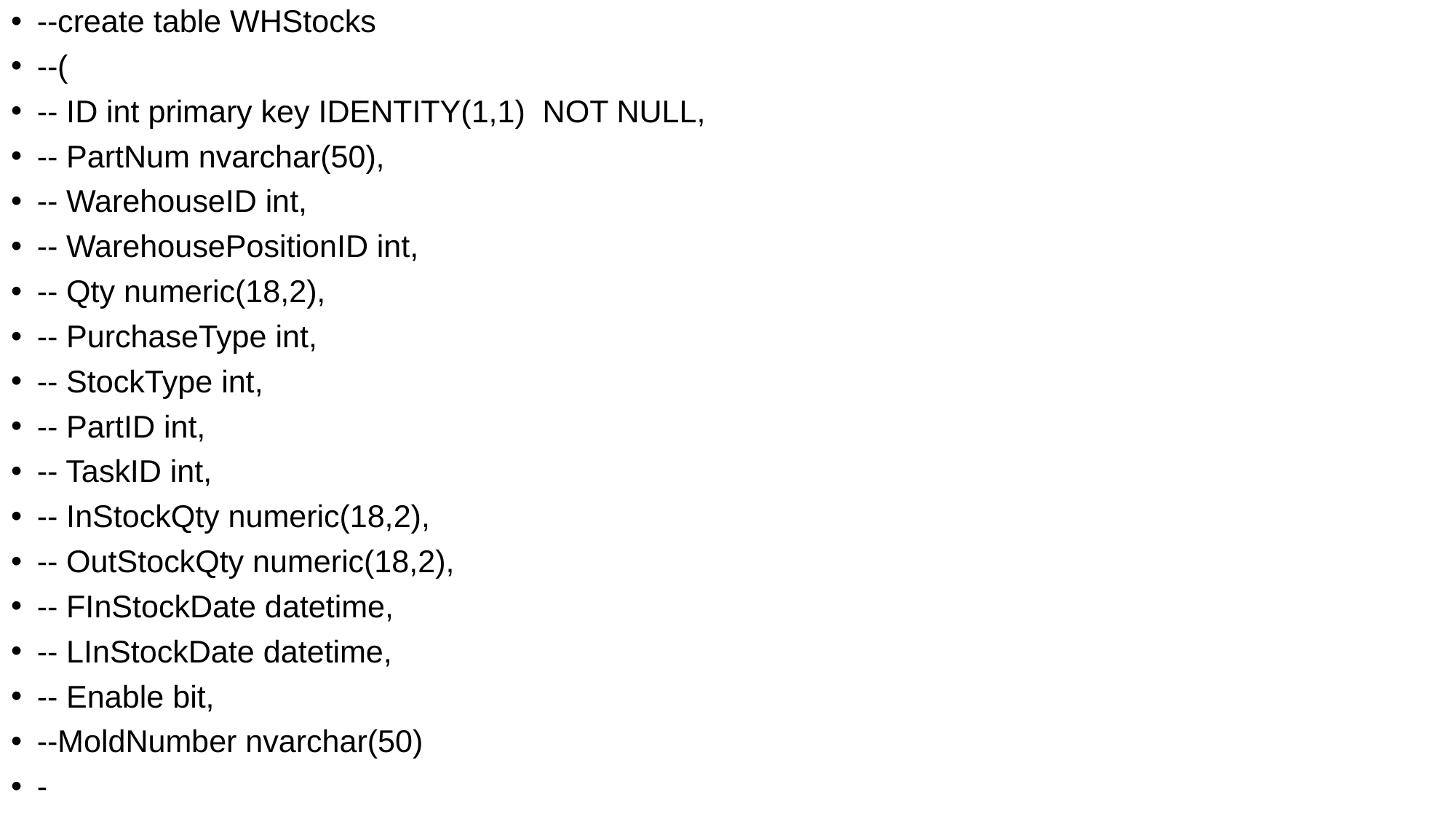

--create table WHStocks
--(
-- ID int primary key IDENTITY(1,1)  NOT NULL,
-- PartNum nvarchar(50),
-- WarehouseID int,
-- WarehousePositionID int,
-- Qty numeric(18,2),
-- PurchaseType int,
-- StockType int,
-- PartID int,
-- TaskID int,
-- InStockQty numeric(18,2),
-- OutStockQty numeric(18,2),
-- FInStockDate datetime,
-- LInStockDate datetime,
-- Enable bit,
--MoldNumber nvarchar(50)
-